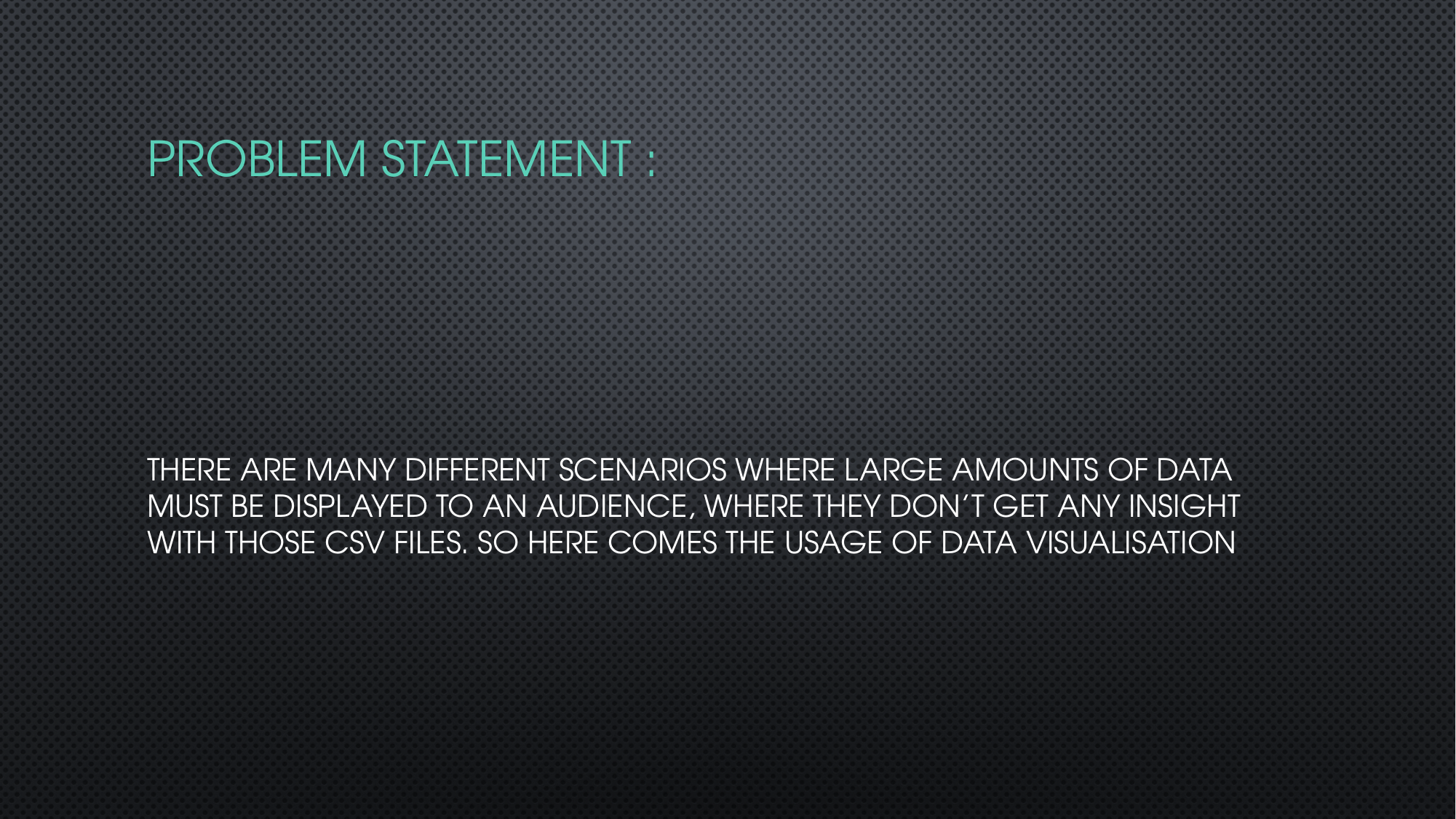

# Problem Statement :
There are many different scenarios where large amounts of data must be displayed to an audience, where they don’t get any insight with those csv files. So here comes the usage of data visualisation